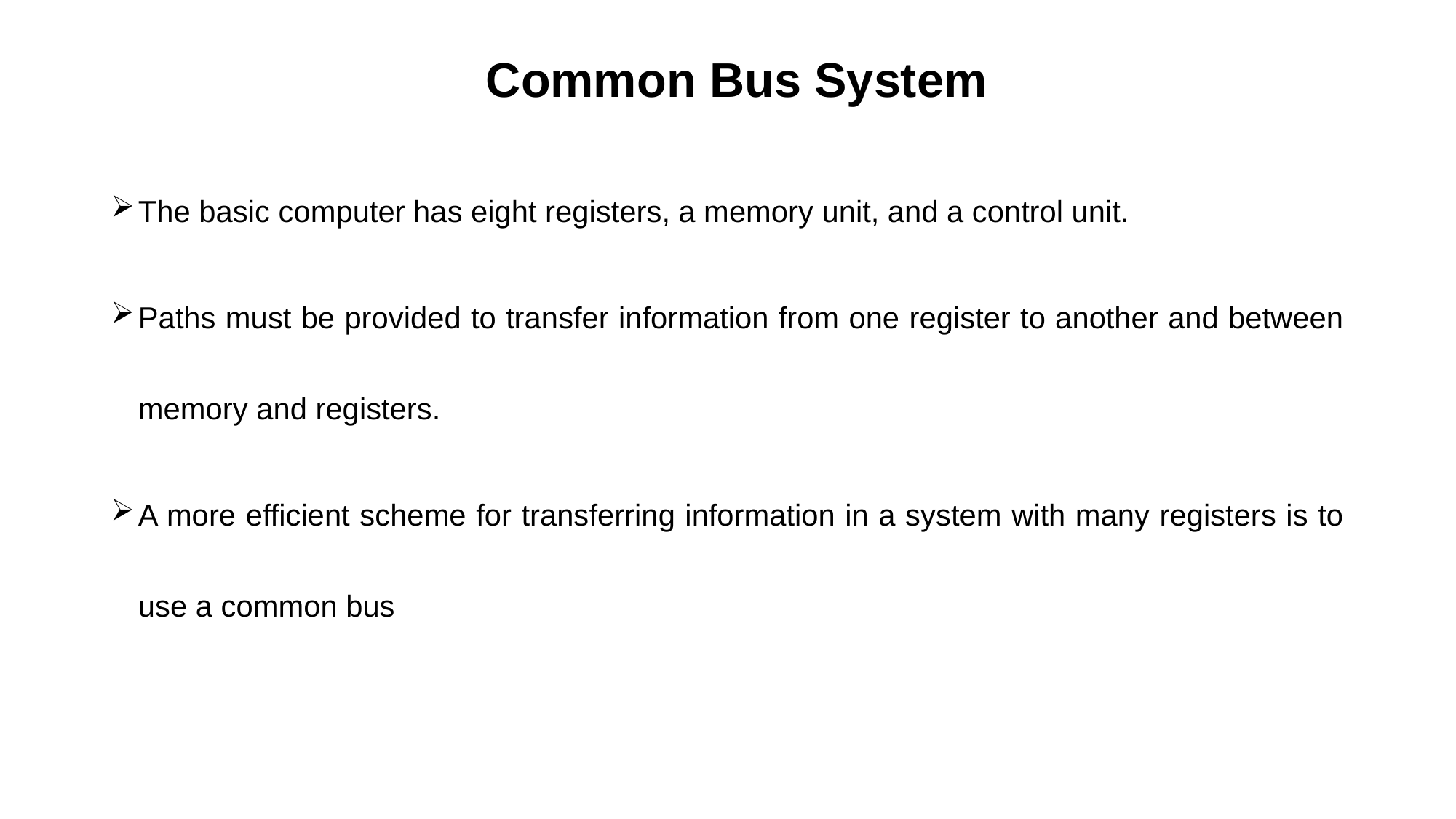

# Common Bus System
The basic computer has eight registers, a memory unit, and a control unit.
Paths must be provided to transfer information from one register to another and between memory and registers.
A more efficient scheme for transferring information in a system with many registers is to use a common bus